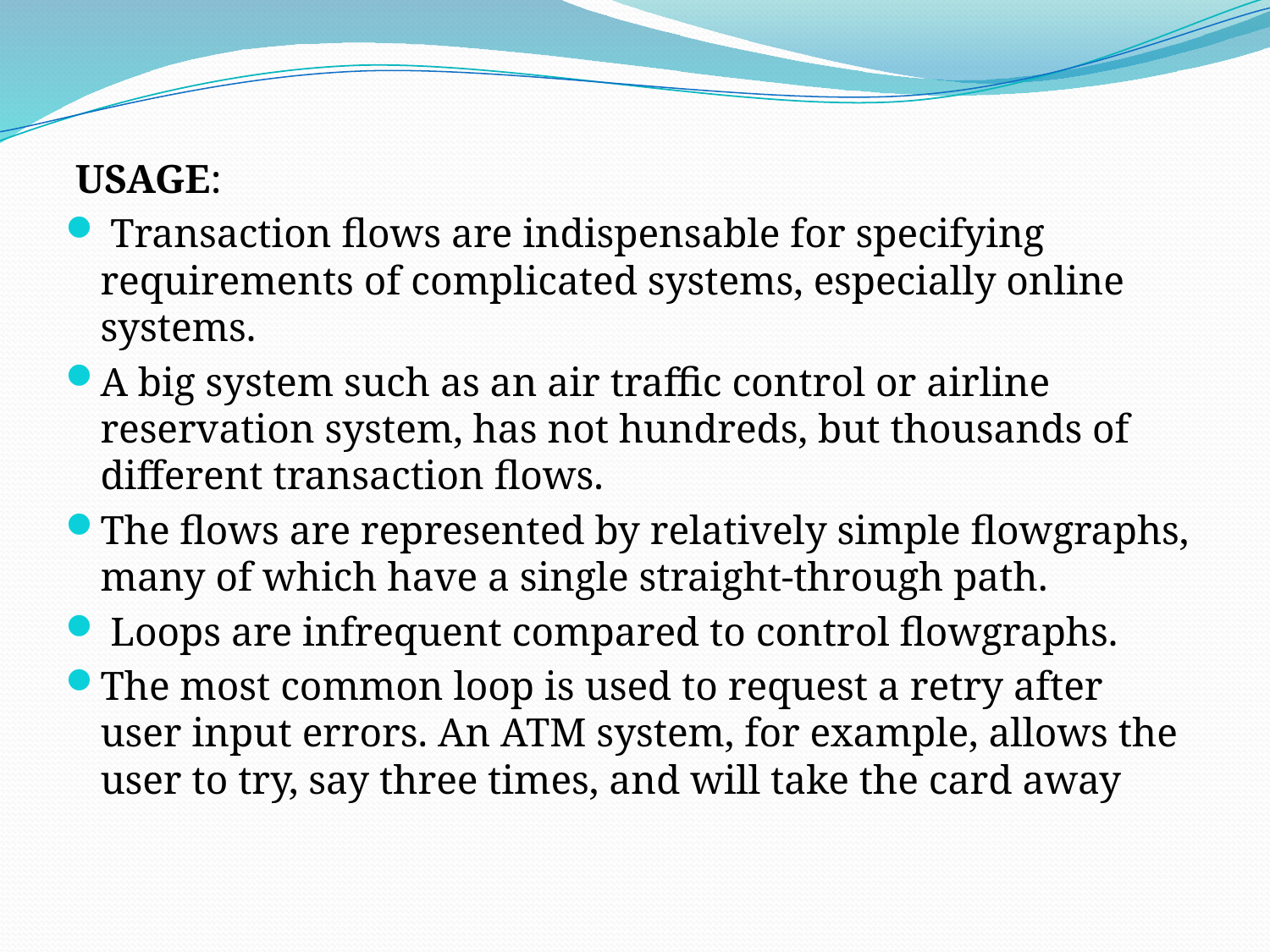

USAGE:
 Transaction flows are indispensable for specifying requirements of complicated systems, especially online systems.
A big system such as an air traffic control or airline reservation system, has not hundreds, but thousands of different transaction flows.
The flows are represented by relatively simple flowgraphs, many of which have a single straight-through path.
 Loops are infrequent compared to control flowgraphs.
The most common loop is used to request a retry after user input errors. An ATM system, for example, allows the user to try, say three times, and will take the card away